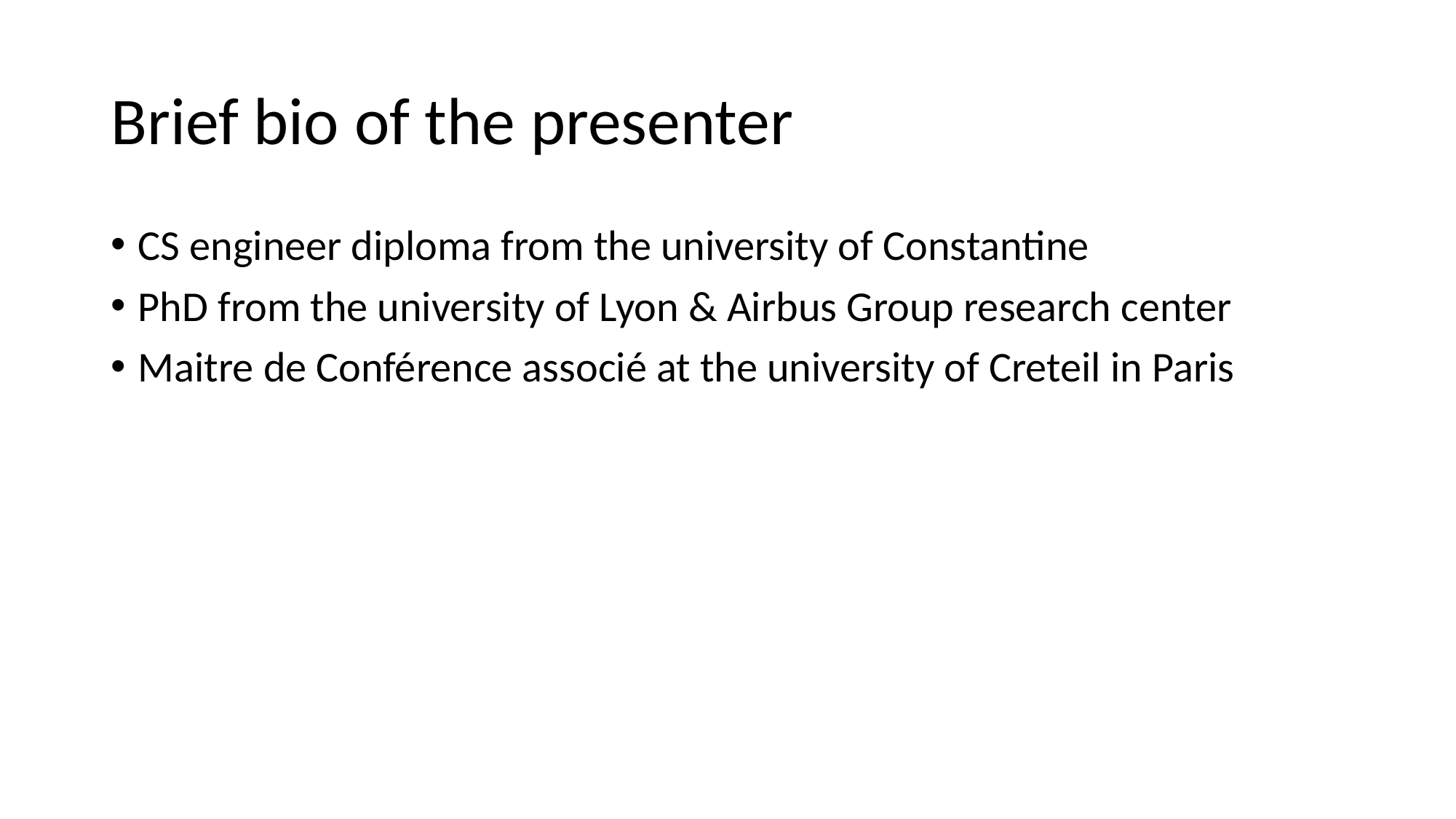

# Brief bio of the presenter
CS engineer diploma from the university of Constantine
PhD from the university of Lyon & Airbus Group research center
Maitre de Conférence associé at the university of Creteil in Paris